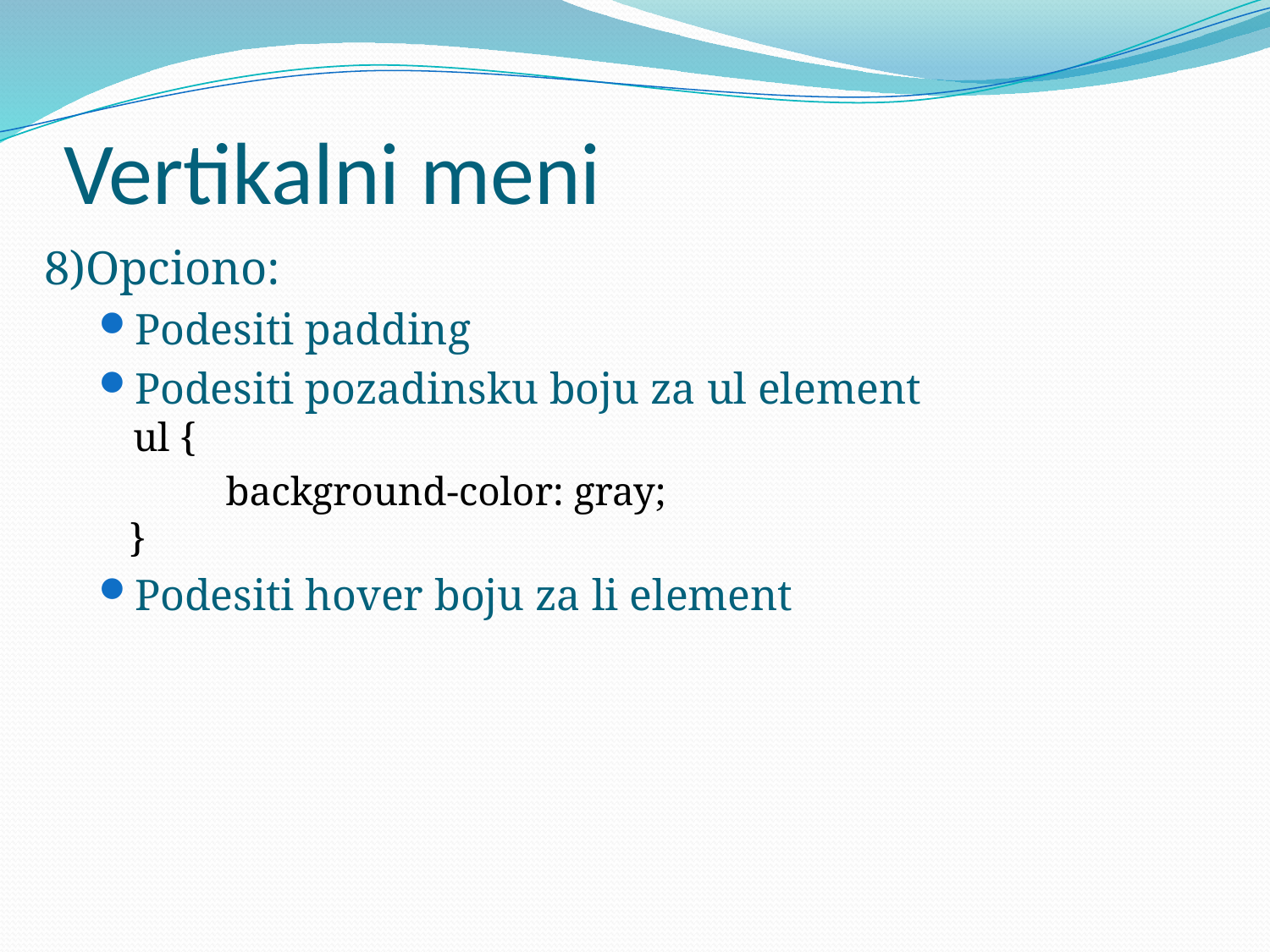

# Vertikalni meni
8)Opciono:
Podesiti padding
Podesiti pozadinsku boju za ul element
ul {
	background-color: gray;
   }
Podesiti hover boju za li element